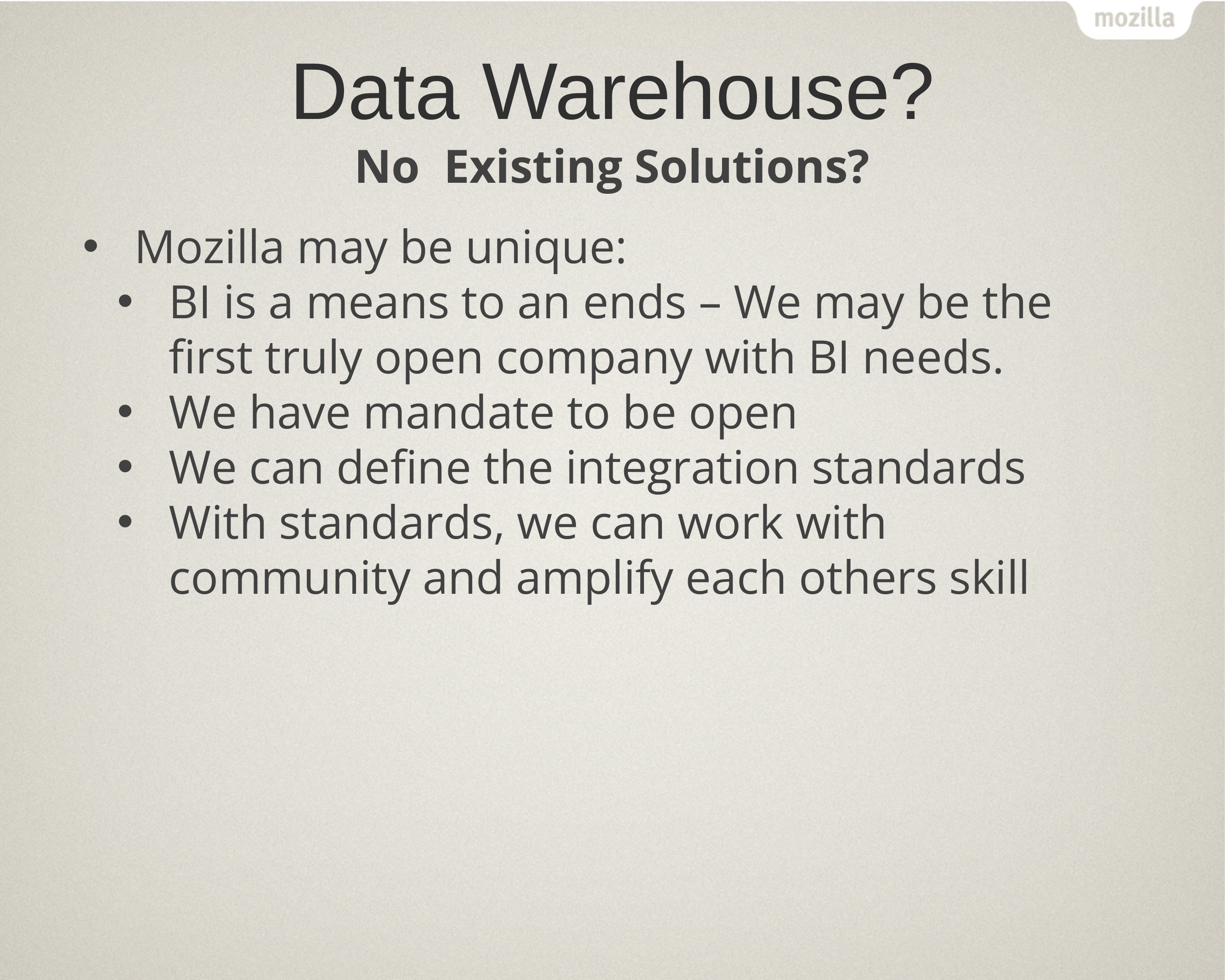

# Data Warehouse?
No  Existing Solutions?
Mozilla may be unique:
BI is a means to an ends – We may be the first truly open company with BI needs.
We have mandate to be open
We can define the integration standards
With standards, we can work with community and amplify each others skill